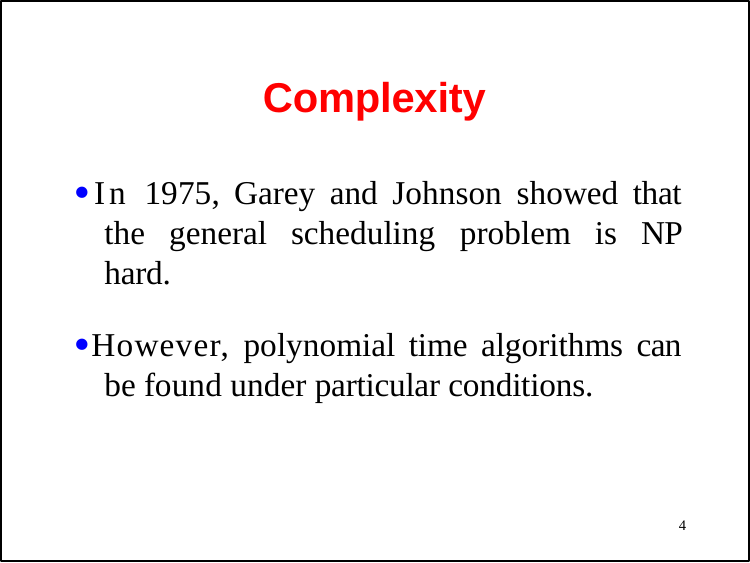

# Complexity
•In 1975, Garey and Johnson showed that the  general  scheduling  problem  is  NP hard.
•However, polynomial time algorithms can be found under particular conditions.
4